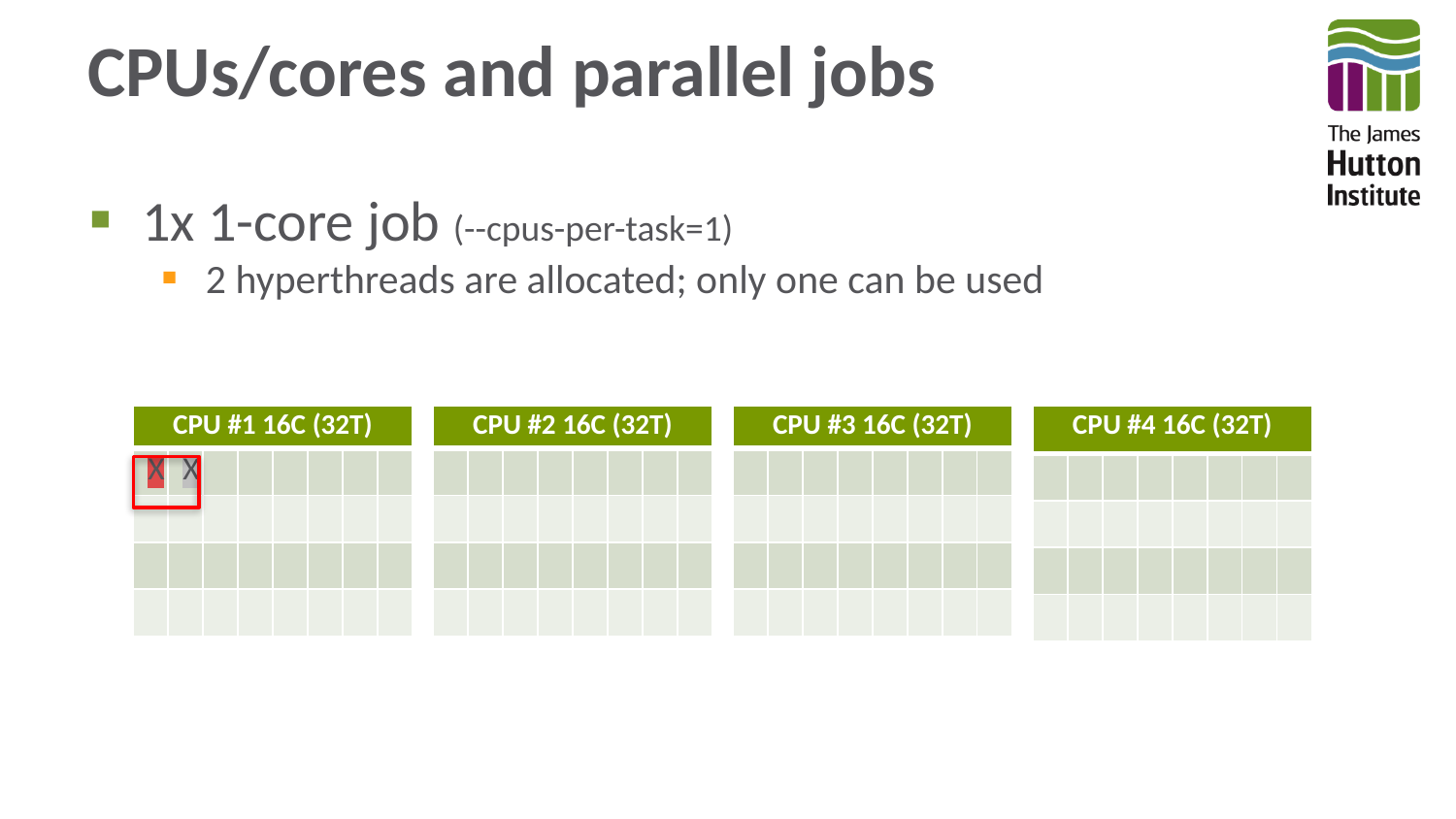

# CPUs/cores and parallel jobs
1x 1-core job (--cpus-per-task=1)
2 hyperthreads are allocated; only one can be used
| CPU #1 16C (32T) |  |  |  |  |  |  |  |
| --- | --- | --- | --- | --- | --- | --- | --- |
| X | X |  |  |  |  |  |  |
|  |  |  |  |  |  |  |  |
|  |  |  |  |  |  |  |  |
|  |  |  |  |  |  |  |  |
| CPU #2 16C (32T) |  |  |  |  |  |  |  |
| --- | --- | --- | --- | --- | --- | --- | --- |
|  |  |  |  |  |  |  |  |
|  |  |  |  |  |  |  |  |
|  |  |  |  |  |  |  |  |
|  |  |  |  |  |  |  |  |
| CPU #3 16C (32T) |  |  |  |  |  |  |  |
| --- | --- | --- | --- | --- | --- | --- | --- |
|  |  |  |  |  |  |  |  |
|  |  |  |  |  |  |  |  |
|  |  |  |  |  |  |  |  |
|  |  |  |  |  |  |  |  |
| CPU #4 16C (32T) |  |  |  |  |  |  |  |
| --- | --- | --- | --- | --- | --- | --- | --- |
|  |  |  |  |  |  |  |  |
|  |  |  |  |  |  |  |  |
|  |  |  |  |  |  |  |  |
|  |  |  |  |  |  |  |  |